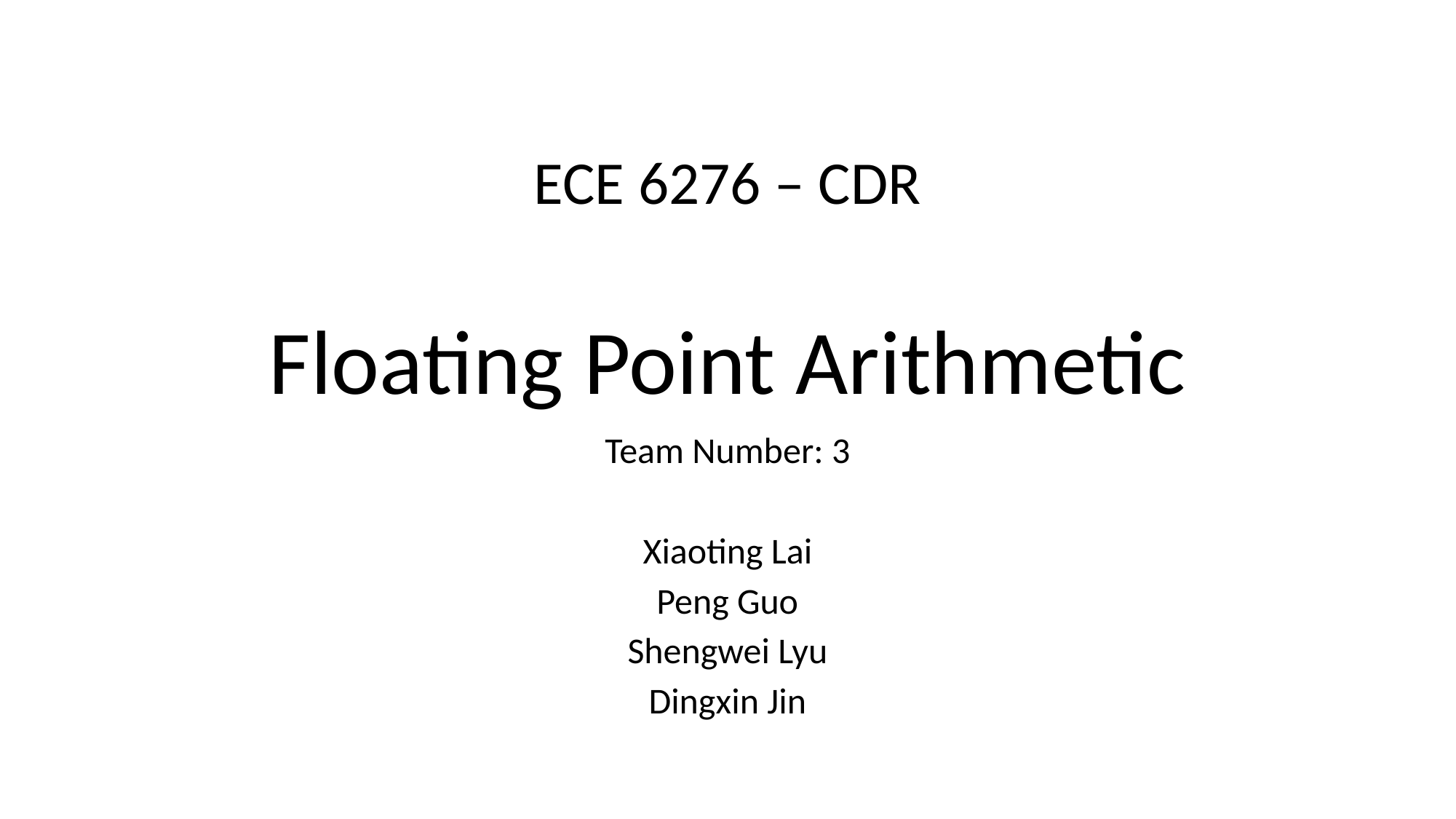

# ECE 6276 – CDR Floating Point Arithmetic
Team Number: 3

Xiaoting Lai
Peng Guo
Shengwei Lyu
Dingxin Jin